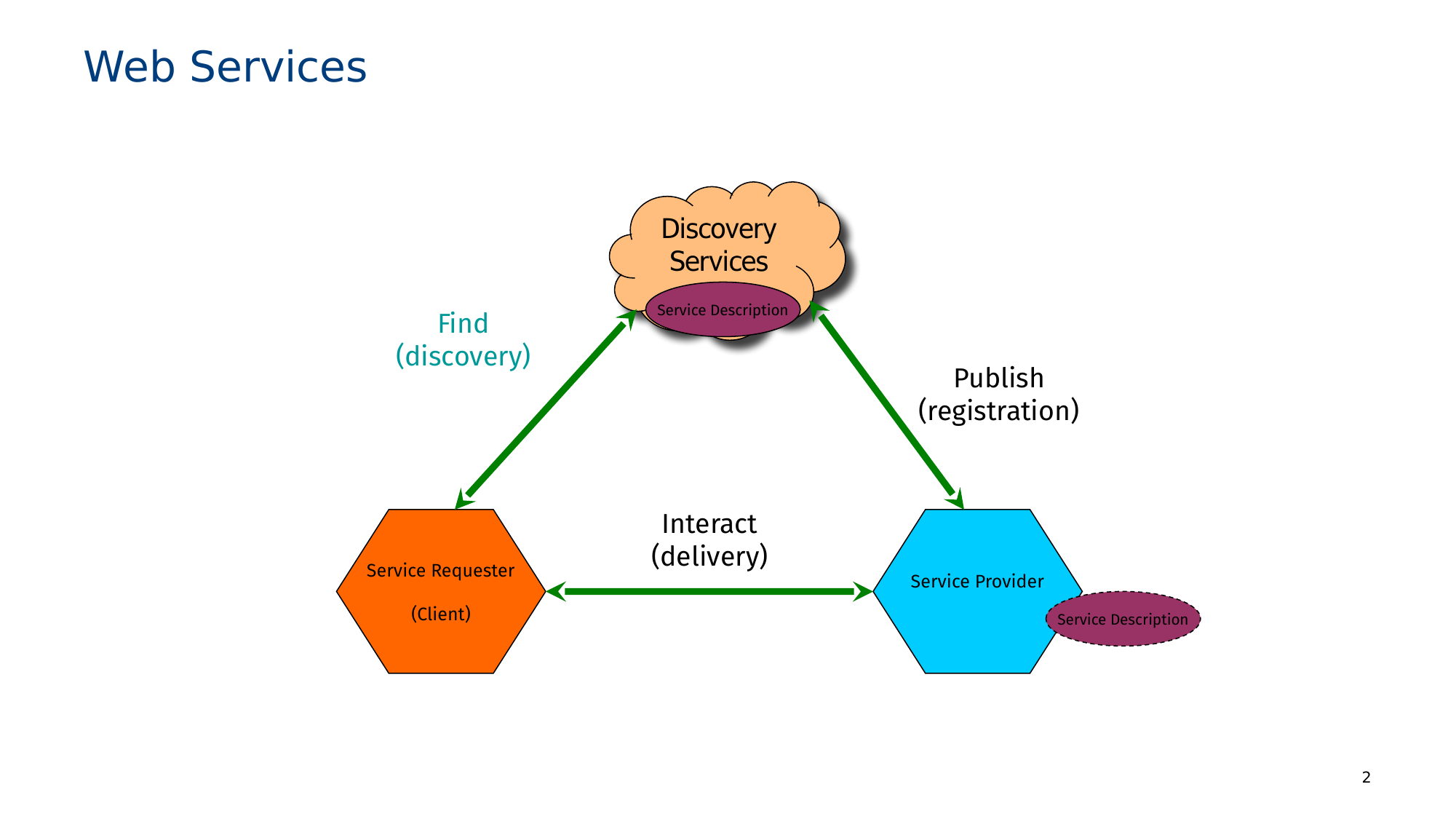

Web Services
Discovery Services
Service Description
Find
(discovery)

Publish
(registration)
Interact
(delivery)
Service Requester

(Client)
Service Provider

Service Description
2